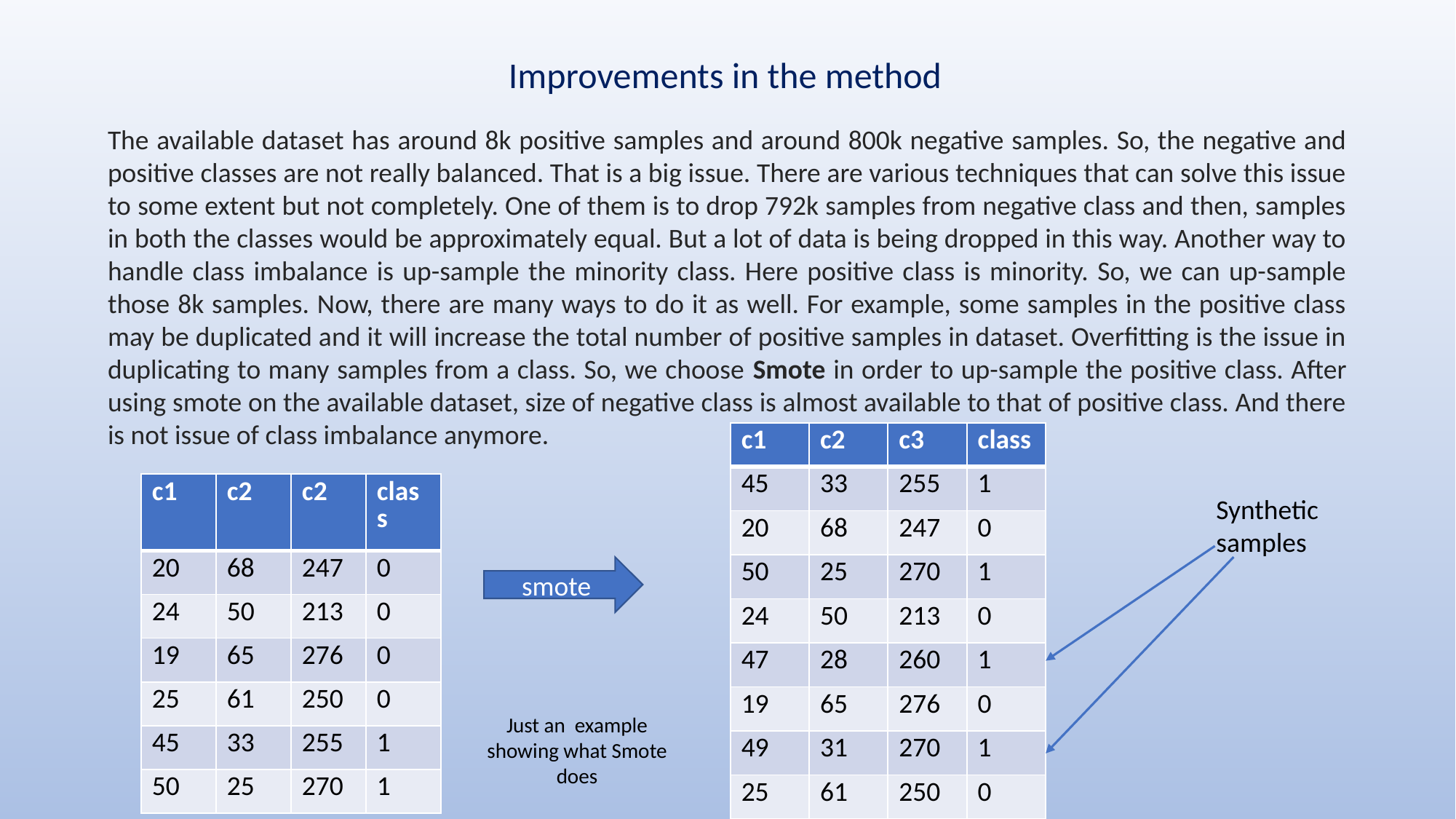

Improvements in the method
The available dataset has around 8k positive samples and around 800k negative samples. So, the negative and positive classes are not really balanced. That is a big issue. There are various techniques that can solve this issue to some extent but not completely. One of them is to drop 792k samples from negative class and then, samples in both the classes would be approximately equal. But a lot of data is being dropped in this way. Another way to handle class imbalance is up-sample the minority class. Here positive class is minority. So, we can up-sample those 8k samples. Now, there are many ways to do it as well. For example, some samples in the positive class may be duplicated and it will increase the total number of positive samples in dataset. Overfitting is the issue in duplicating to many samples from a class. So, we choose Smote in order to up-sample the positive class. After using smote on the available dataset, size of negative class is almost available to that of positive class. And there is not issue of class imbalance anymore.
| c1 | c2 | c3 | class |
| --- | --- | --- | --- |
| 45 | 33 | 255 | 1 |
| 20 | 68 | 247 | 0 |
| 50 | 25 | 270 | 1 |
| 24 | 50 | 213 | 0 |
| 47 | 28 | 260 | 1 |
| 19 | 65 | 276 | 0 |
| 49 | 31 | 270 | 1 |
| 25 | 61 | 250 | 0 |
| c1 | c2 | c2 | class |
| --- | --- | --- | --- |
| 20 | 68 | 247 | 0 |
| 24 | 50 | 213 | 0 |
| 19 | 65 | 276 | 0 |
| 25 | 61 | 250 | 0 |
| 45 | 33 | 255 | 1 |
| 50 | 25 | 270 | 1 |
Synthetic samples
smote
Just an  example showing what Smote does